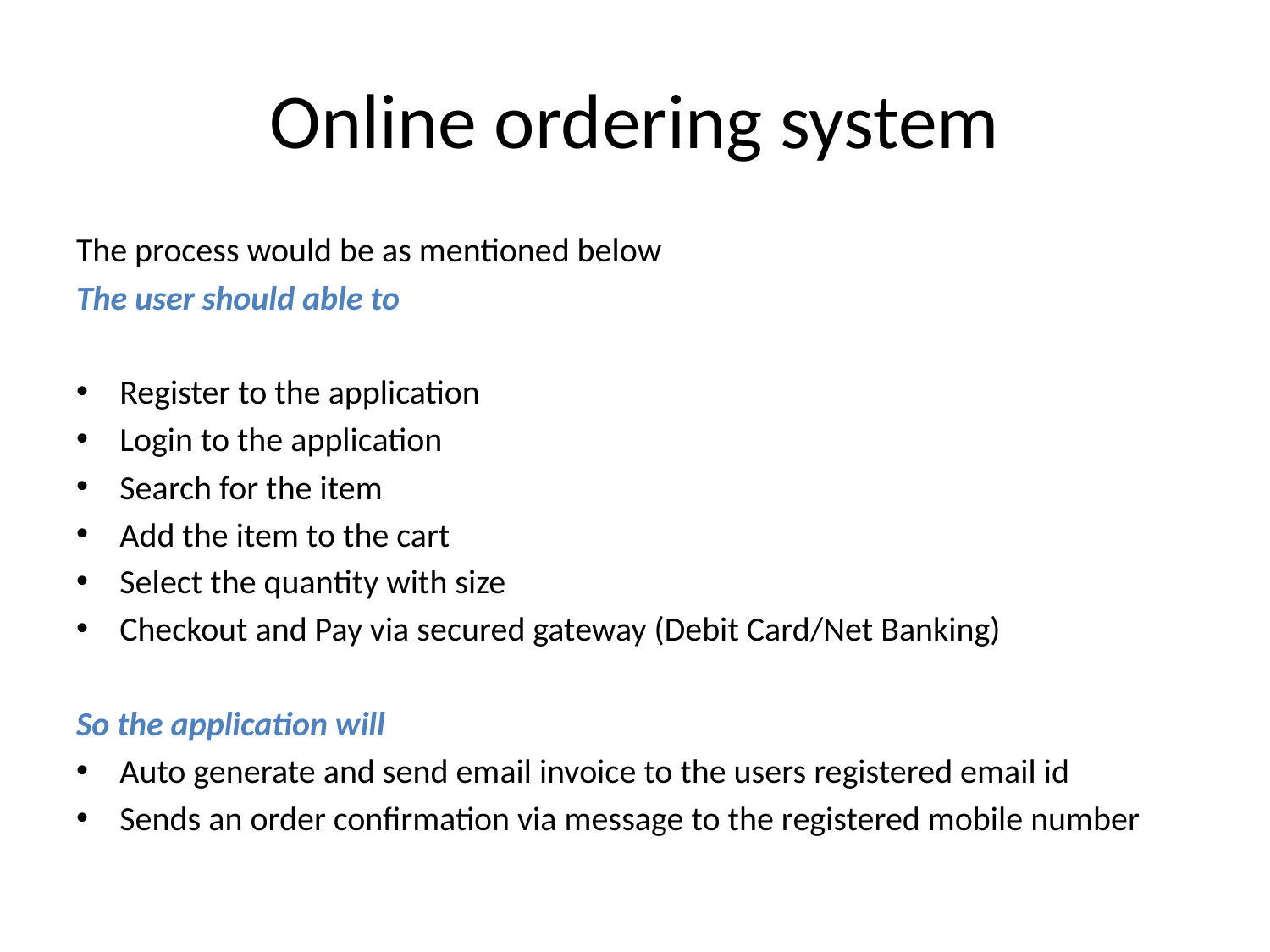

# Online ordering system
The process would be as mentioned below
The user should able to

Register to the application
Login to the application
Search for the item
Add the item to the cart
Select the quantity with size
Checkout and Pay via secured gateway (Debit Card/Net Banking)

So the application will
Auto generate and send email invoice to the users registered email id
Sends an order confirmation via message to the registered mobile number